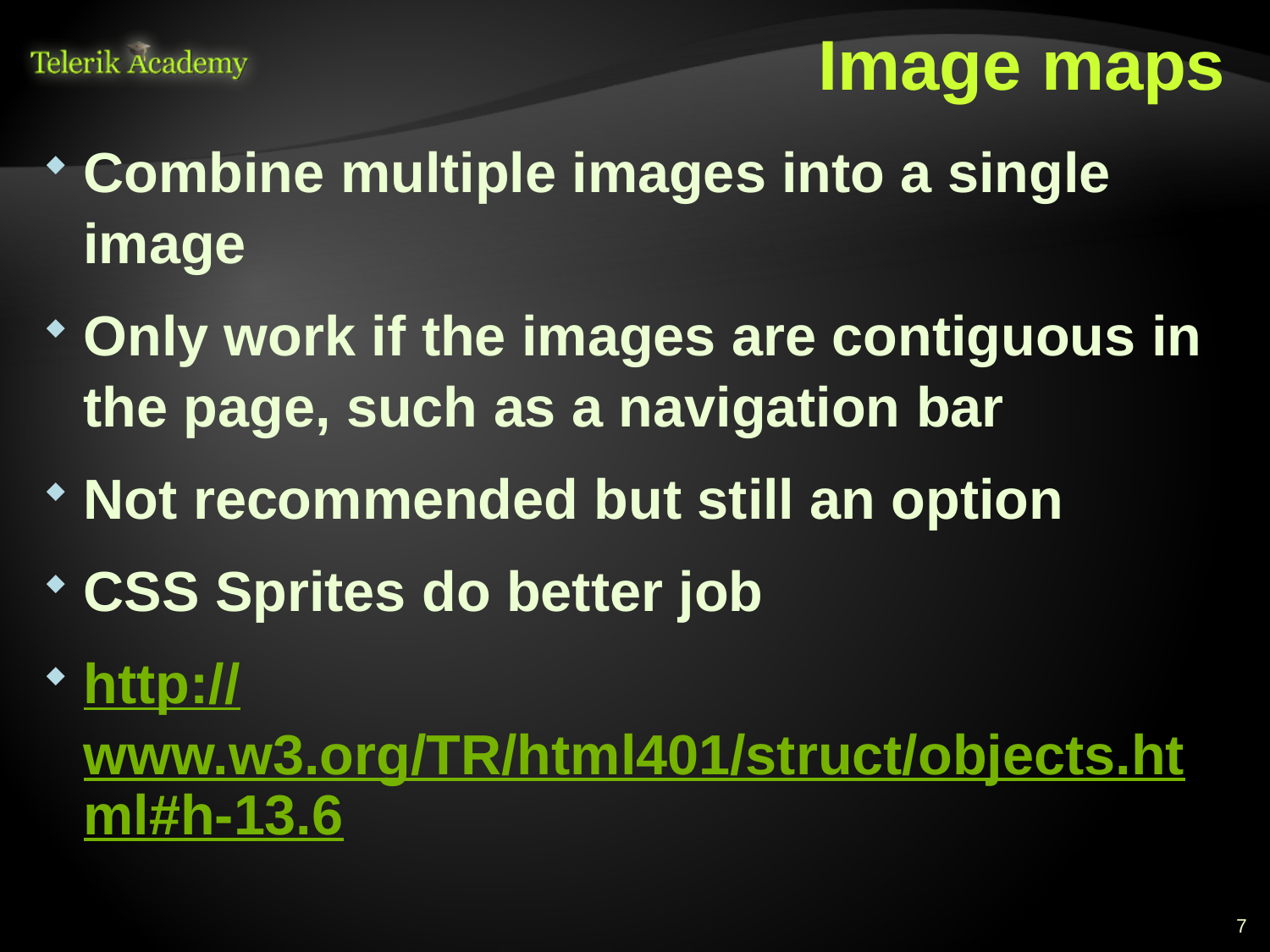

# Image maps
Combine multiple images into a single image
Only work if the images are contiguous in the page, such as a navigation bar
Not recommended but still an option
CSS Sprites do better job
http://www.w3.org/TR/html401/struct/objects.html#h-13.6
7